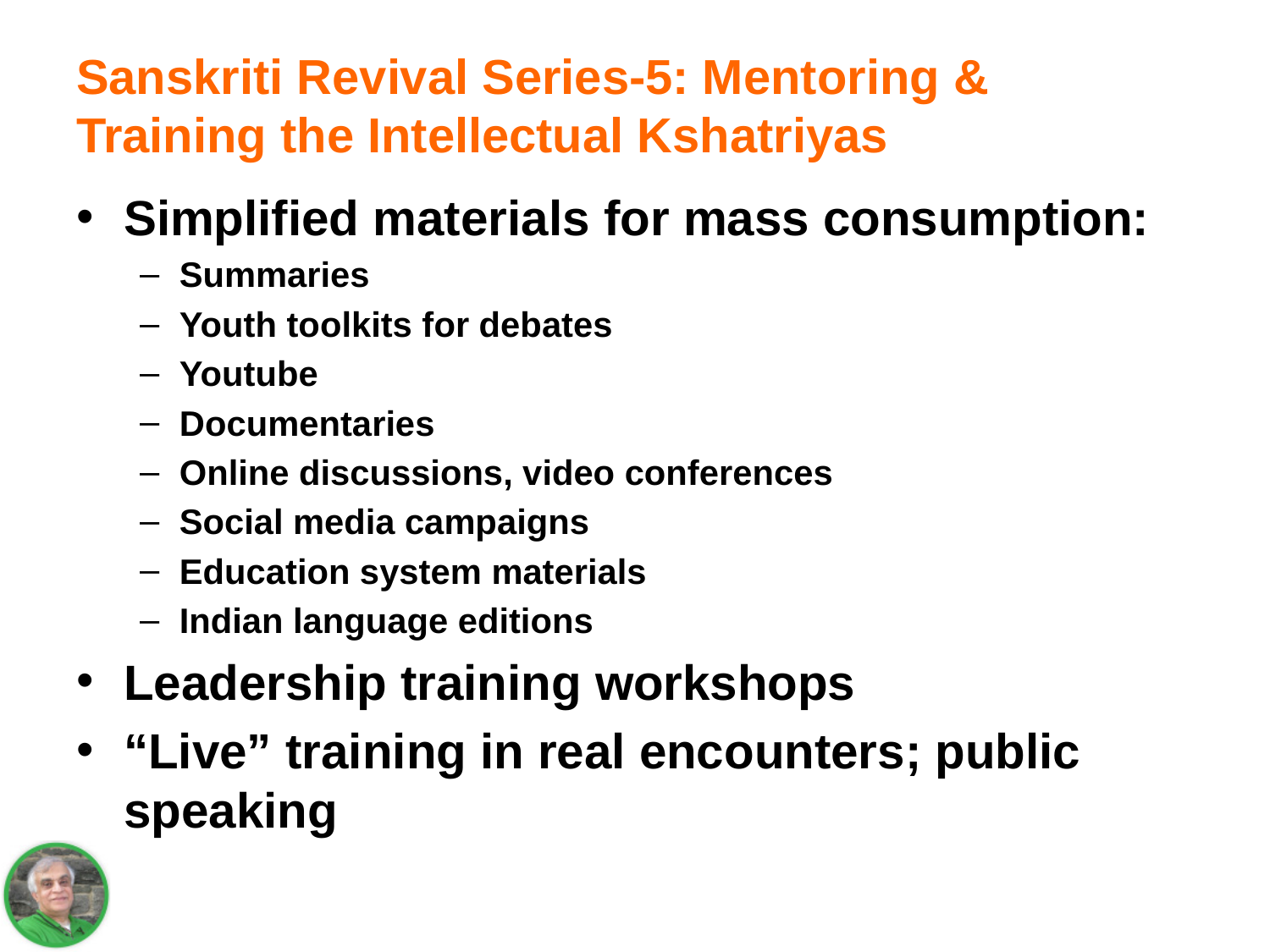

# Sanskriti Revival Series-5: Mentoring & Training the Intellectual Kshatriyas
Simplified materials for mass consumption:
Summaries
Youth toolkits for debates
Youtube
Documentaries
Online discussions, video conferences
Social media campaigns
Education system materials
Indian language editions
Leadership training workshops
“Live” training in real encounters; public speaking